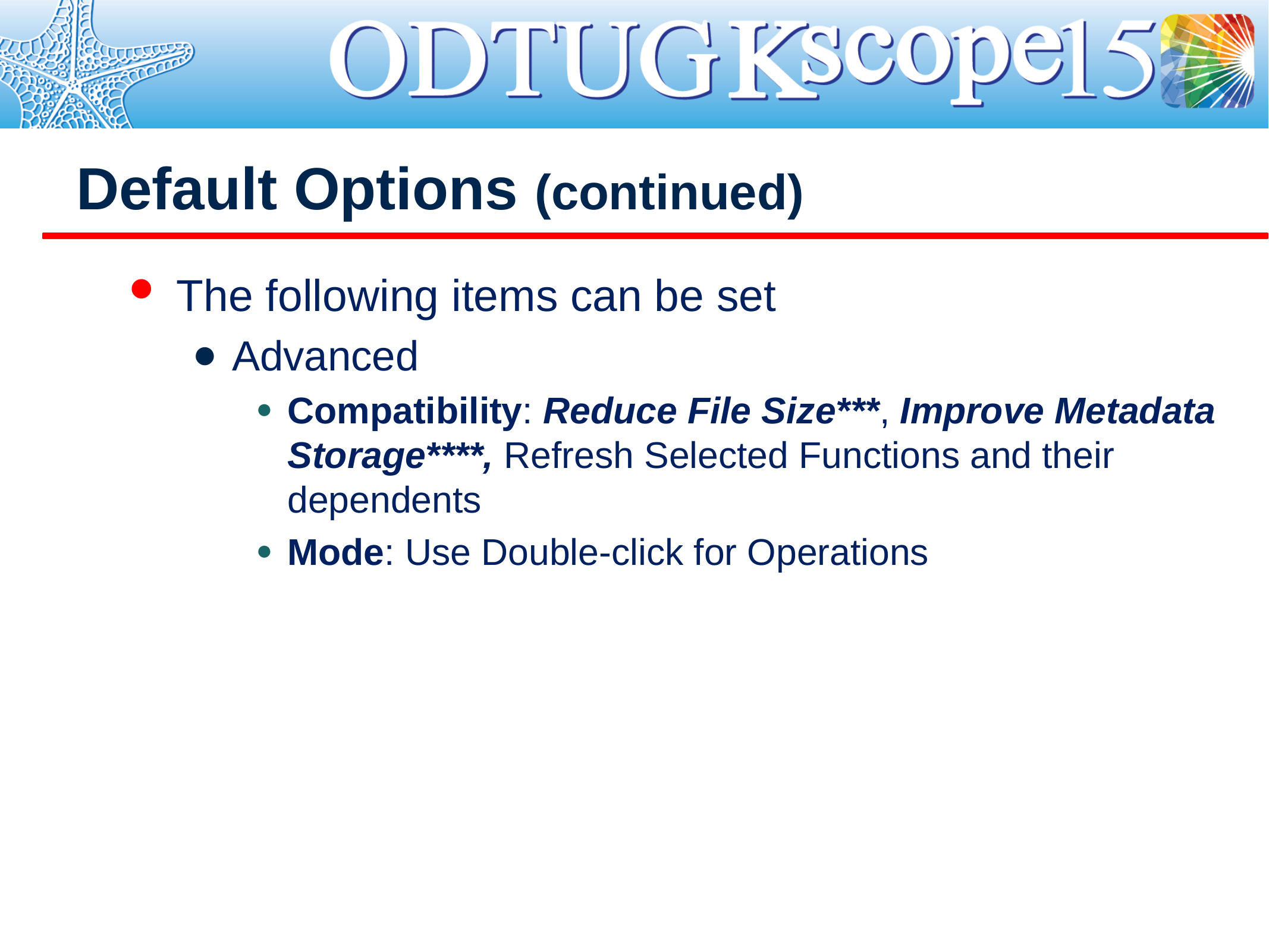

# Default Options (continued)
The following items can be set
Advanced
Compatibility: Reduce File Size***, Improve Metadata Storage****, Refresh Selected Functions and their dependents
Mode: Use Double-click for Operations